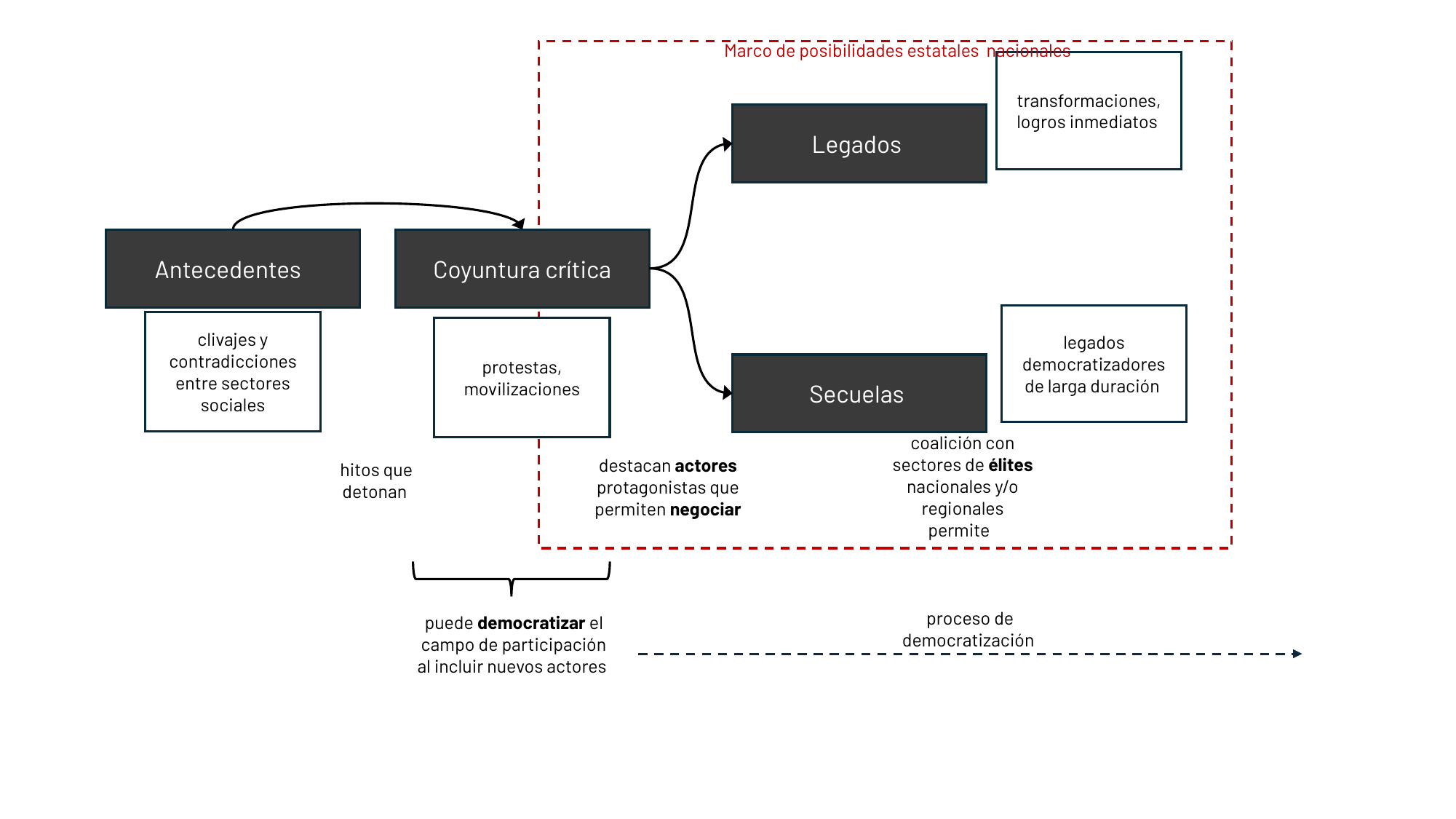

Marco de posibilidades estatales  nacionales

transformaciones, logros inmediatos
Legados
Antecedentes
 Coyuntura crítica
legados democratizadores de larga duración
clivajes y contradicciones entre sectores sociales
protestas, movilizaciones
Secuelas
destacan actores protagonistas que permiten negociar
coalición con sectores de élites nacionales y/o regionales permite
hitos que detonan

proceso de democratización
puede democratizar el campo de participación al incluir nuevos actores